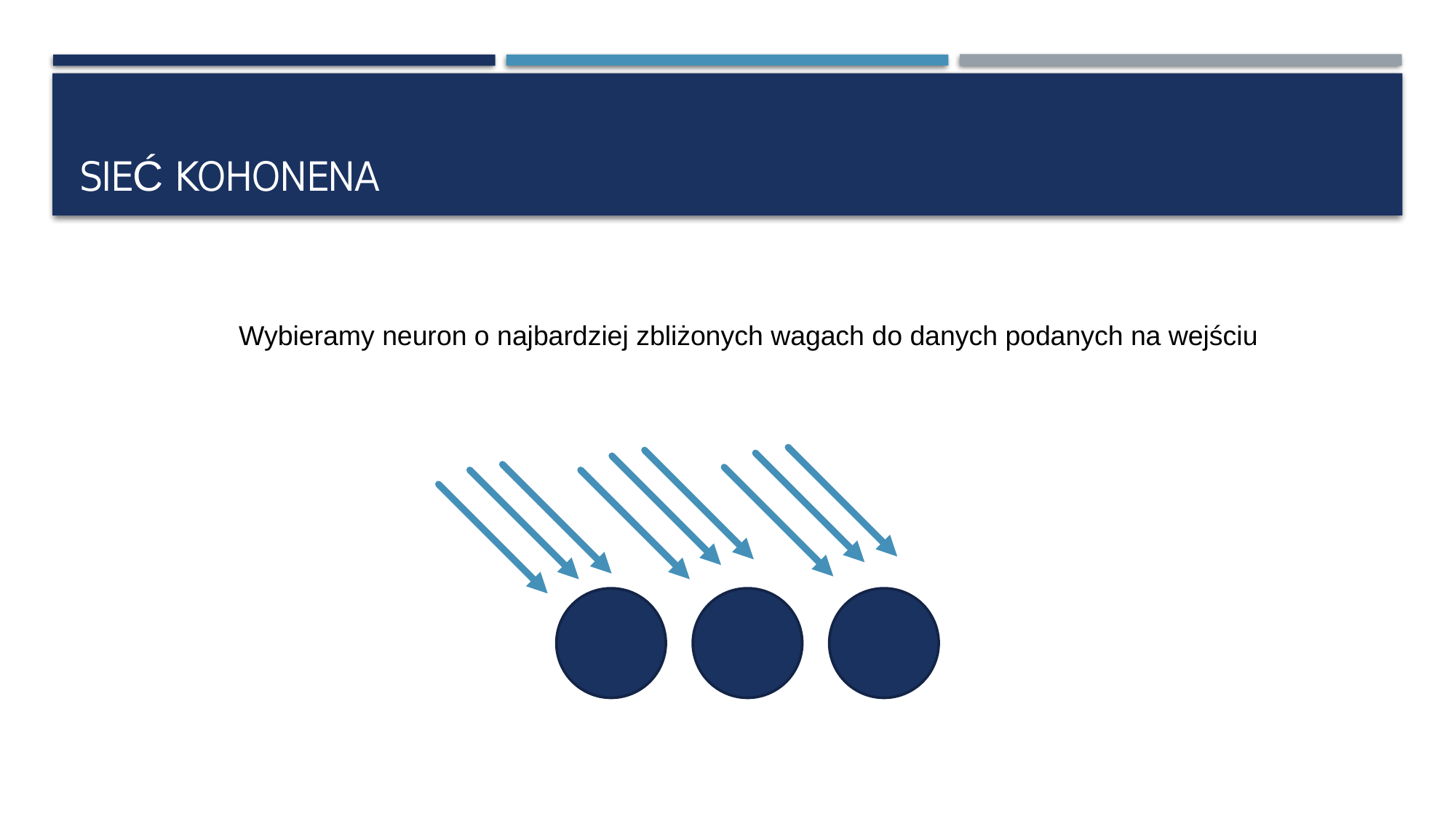

# SIEĆ KOHONENA
Wybieramy neuron o najbardziej zbliżonych wagach do danych podanych na wejściu